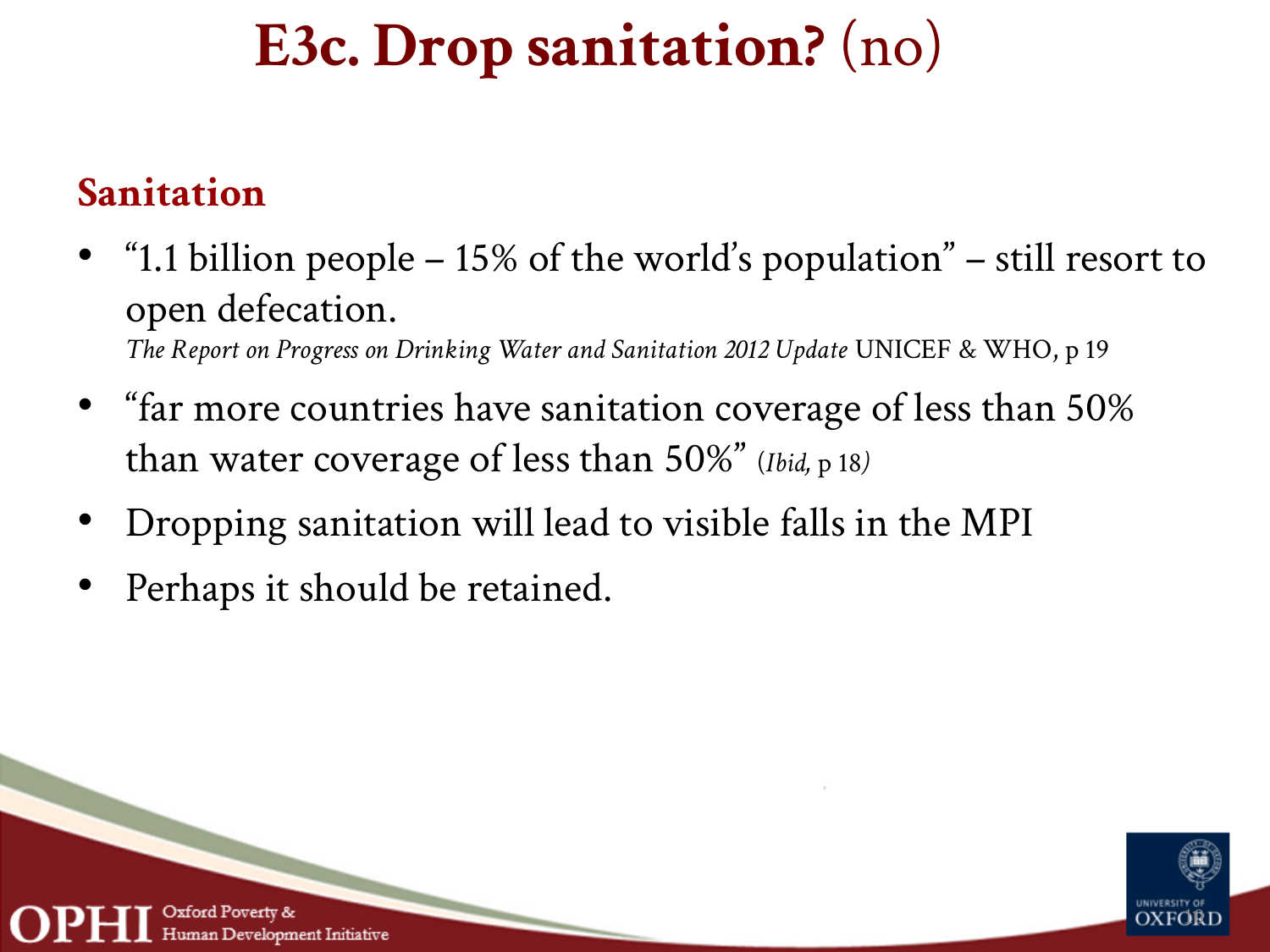

# E3c. Drop sanitation? (no)
Sanitation
“1.1 billion people – 15% of the world’s population” – still resort to open defecation.
The Report on Progress on Drinking Water and Sanitation 2012 Update UNICEF & WHO, p 19
“far more countries have sanitation coverage of less than 50% than water coverage of less than 50%” (Ibid, p 18)
Dropping sanitation will lead to visible falls in the MPI
Perhaps it should be retained.

10